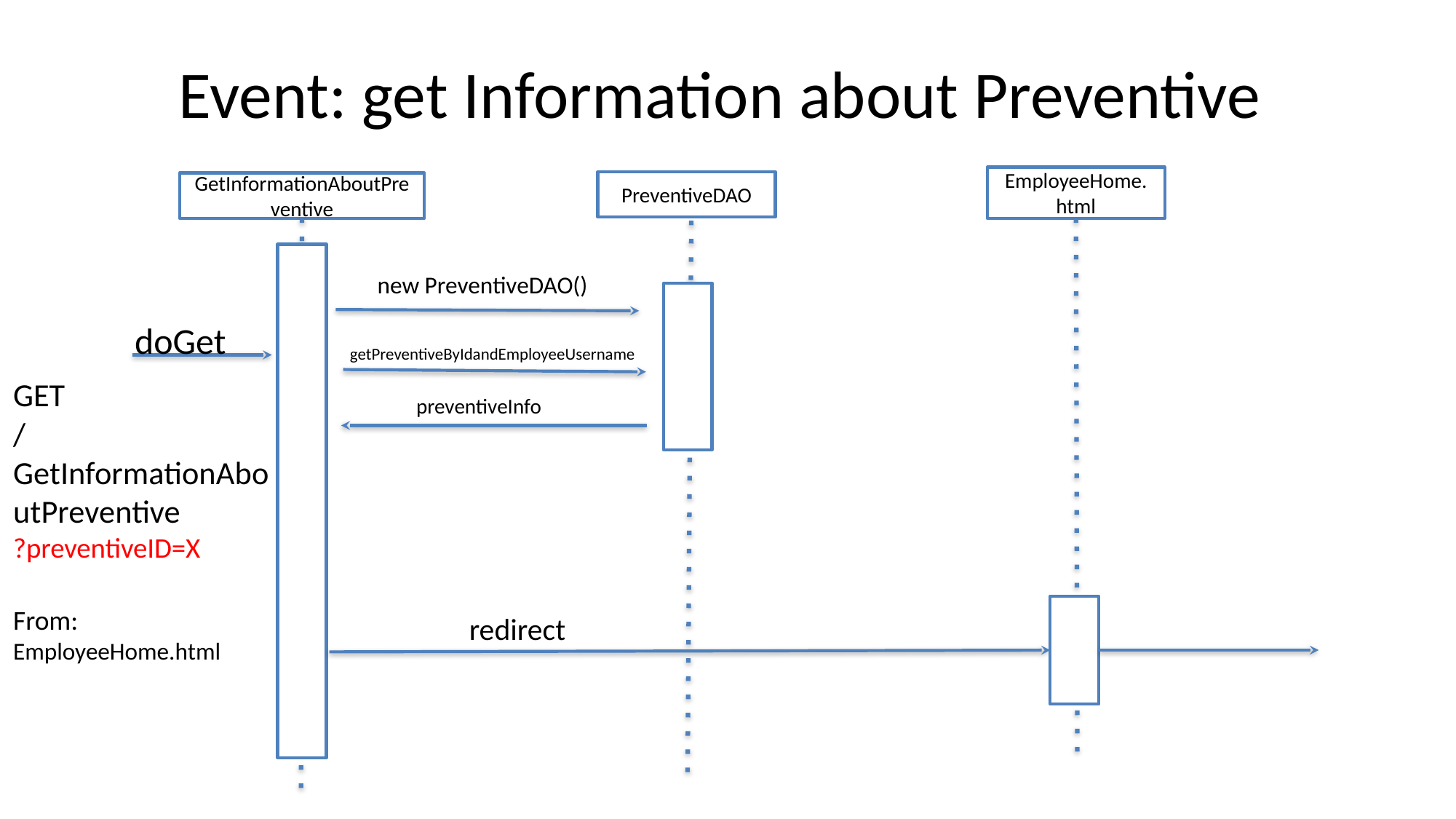

# Event: get Information about Preventive
EmployeeHome.html
PreventiveDAO
GetInformationAboutPreventive

new PreventiveDAO()

doGet
getPreventiveByIdandEmployeeUsername
GET
/GetInformationAboutPreventive
?preventiveID=X

From:
EmployeeHome.html
preventiveInfo

redirect